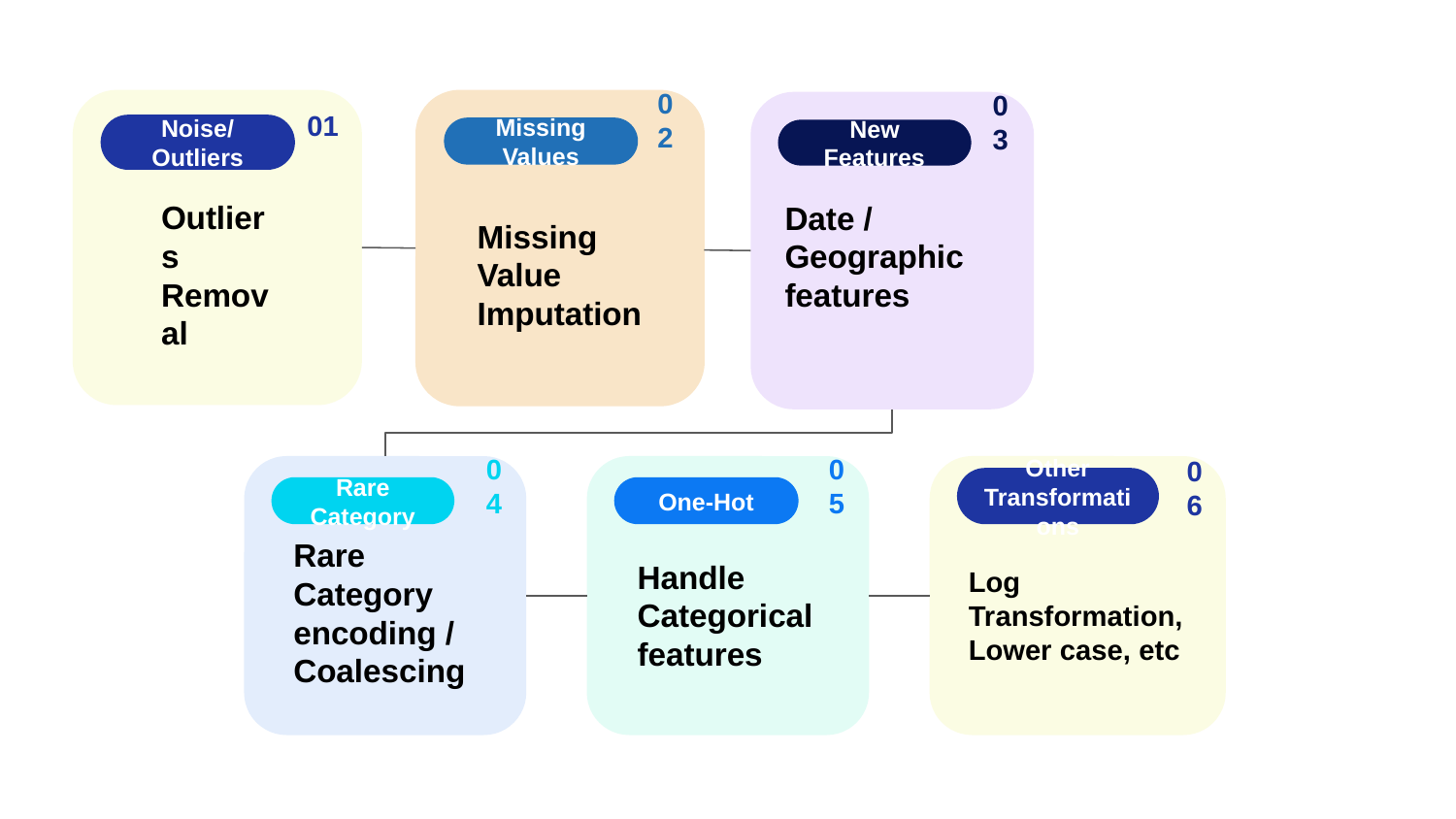

01
Noise/Outliers
Outliers Removal

02
Missing Values
Missing Value Imputation

03
New Features
Date / Geographic features

04
Rare Category
Rare Category encoding / Coalescing

05
One-Hot
Handle Categorical features

06
Other Transformations
Log Transformation, Lower case, etc